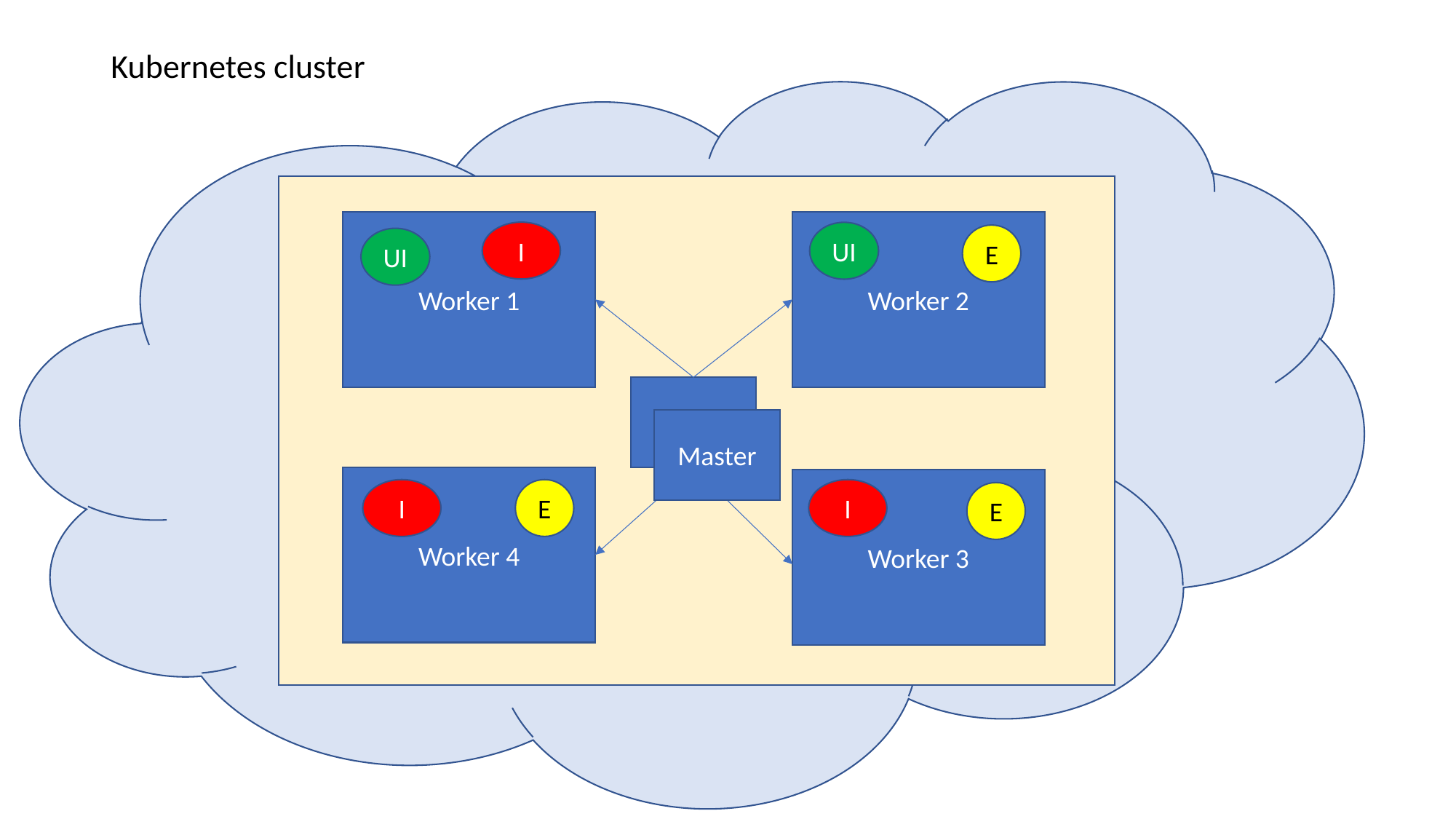

# Kubernetes cluster

Worker 1
Worker 2
I
UI
E
UI
Master
Master
Worker 4
Worker 3
I
E
I
E